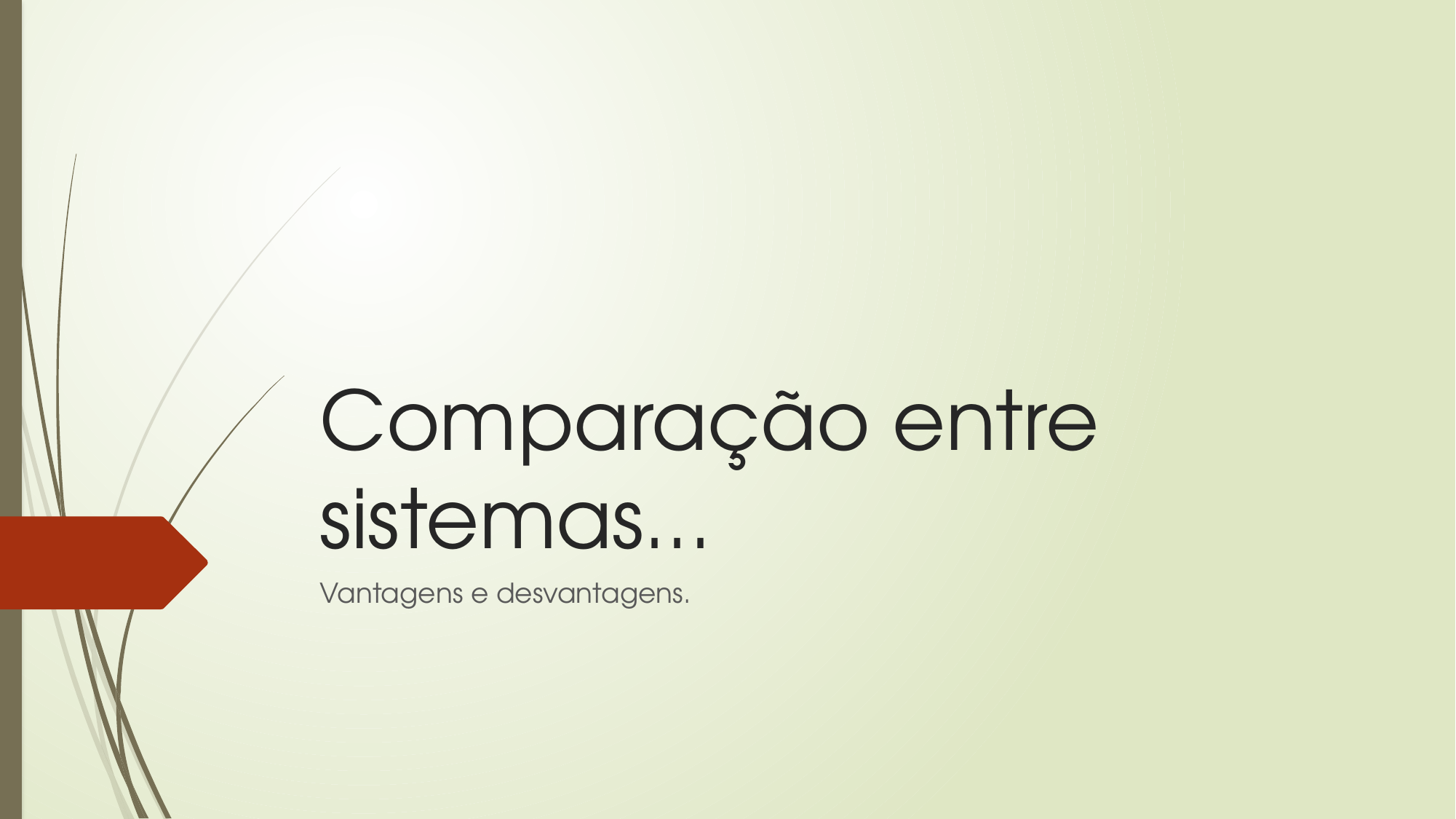

# Comparação entre sistemas...
Vantagens e desvantagens.